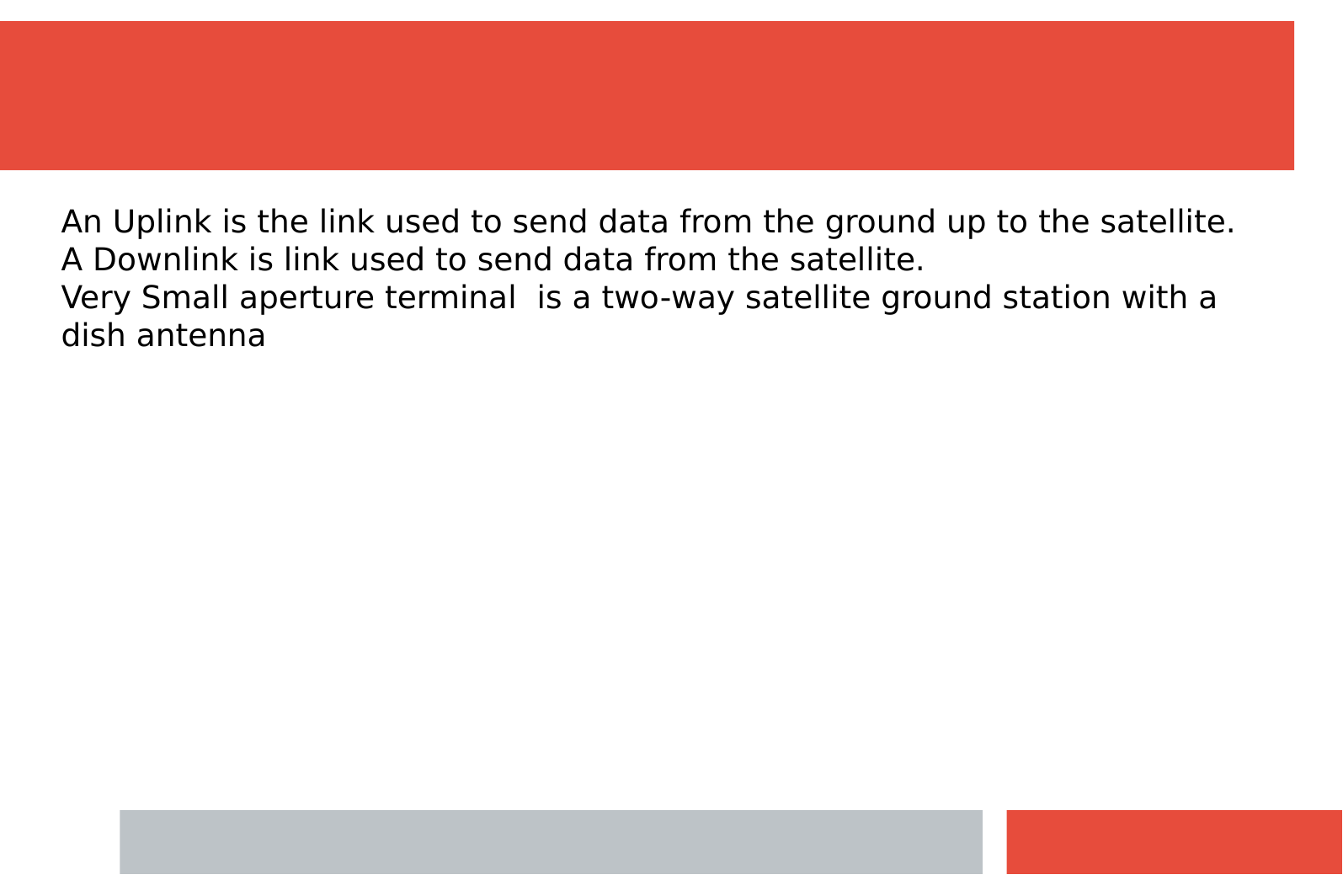

An Uplink is the link used to send data from the ground up to the satellite.
A Downlink is link used to send data from the satellite.
Very Small aperture terminal  is a two-way satellite ground station with a dish antenna